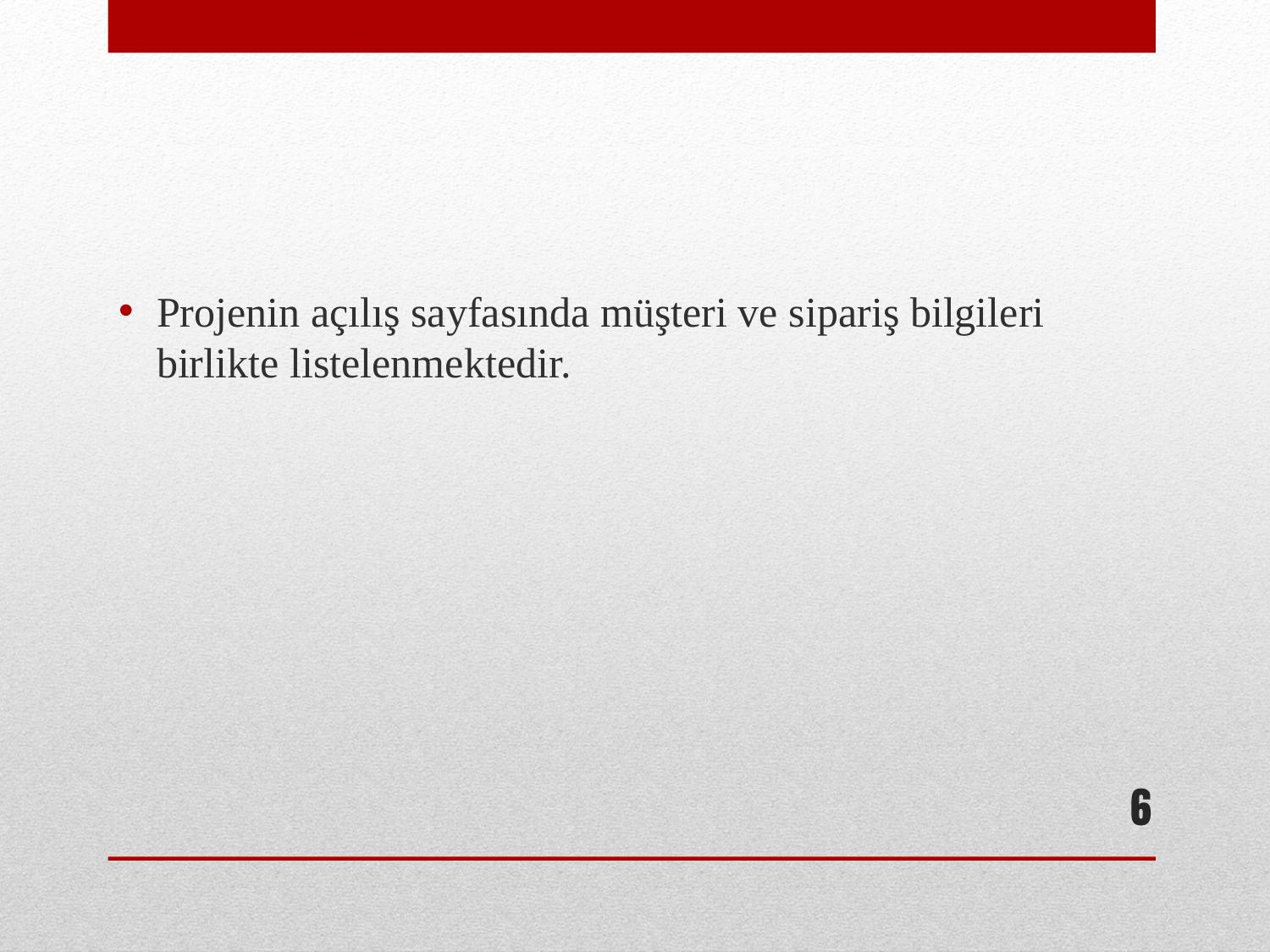

Projenin açılış sayfasında müşteri ve sipariş bilgileri birlikte listelenmektedir.

#
6